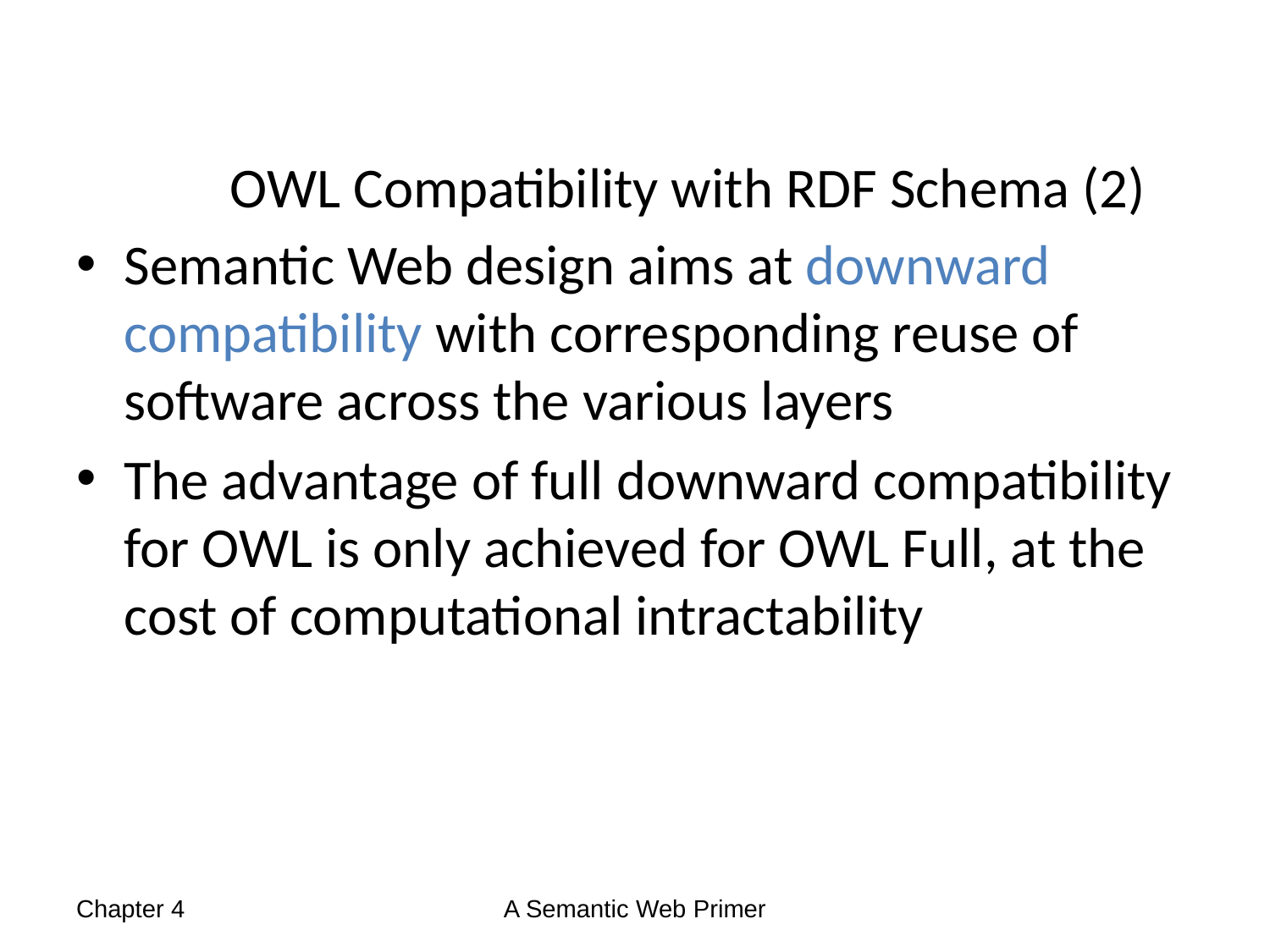

# OWL Compatibility with RDF Schema (2)
Semantic Web design aims at downward compatibility with corresponding reuse of software across the various layers
The advantage of full downward compatibility for OWL is only achieved for OWL Full, at the cost of computational intractability
Chapter 4
A Semantic Web Primer
97